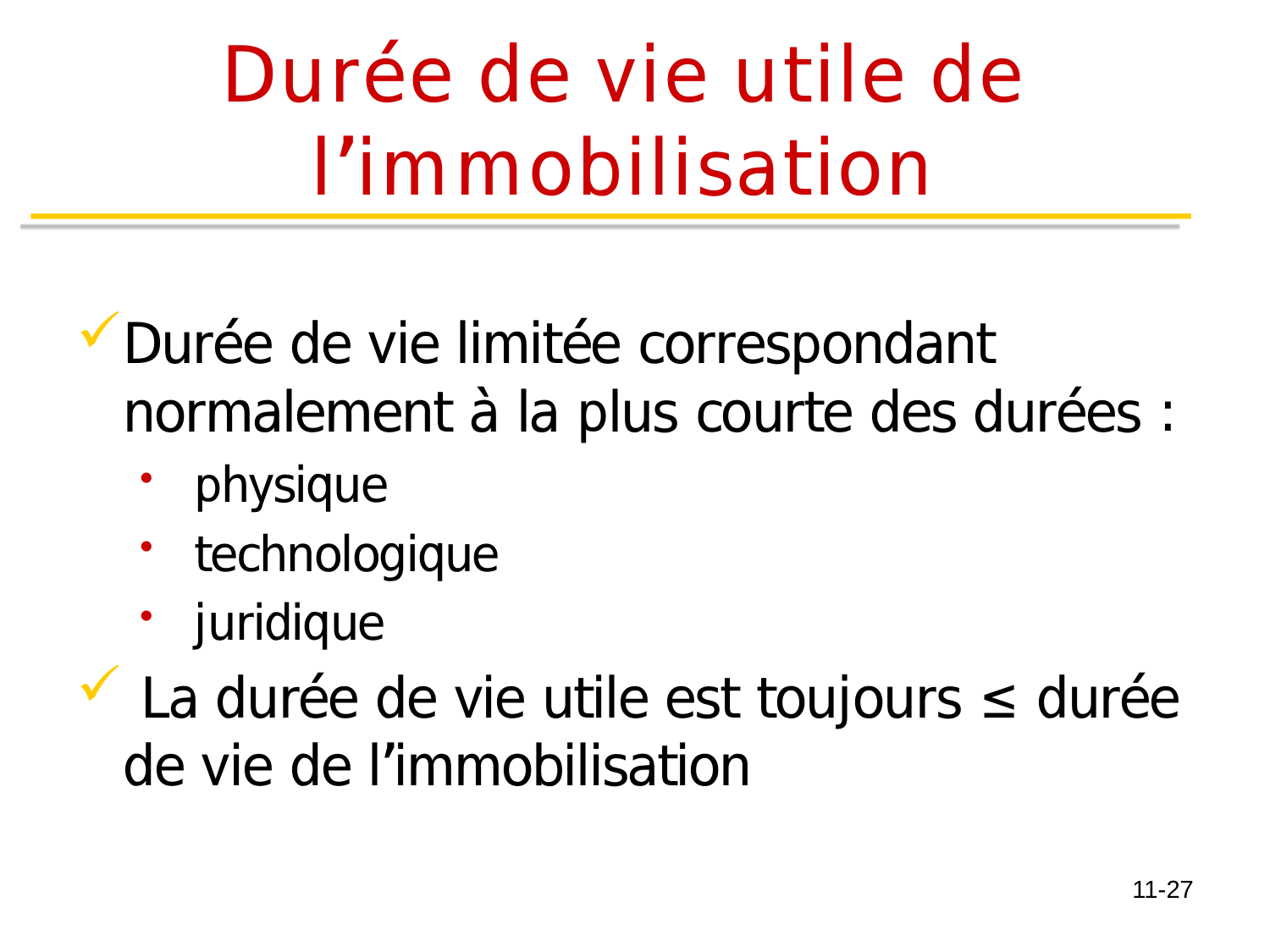

# Durée de vie utile de l’immobilisation

Durée de vie limitée correspondant normalement à la plus courte des durées :
 physique
 technologique
 juridique
 La durée de vie utile est toujours ≤ durée de vie de l’immobilisation

11-27